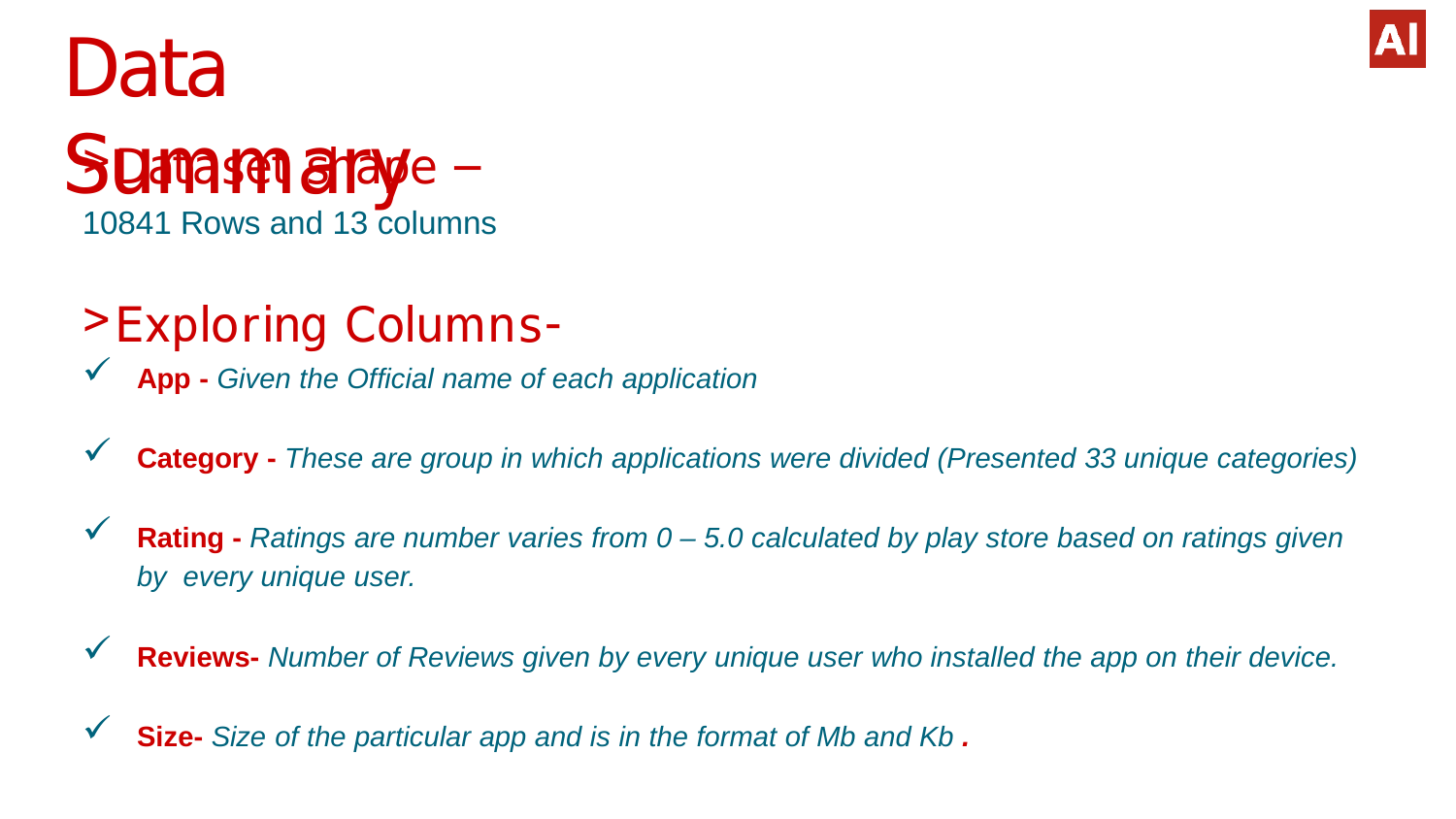

# Data Summary
Dataset shape –
10841 Rows and 13 columns

Exploring Columns-
App - Given the Official name of each application

Category - These are group in which applications were divided (Presented 33 unique categories)

Rating - Ratings are number varies from 0 – 5.0 calculated by play store based on ratings given by  every unique user.

Reviews- Number of Reviews given by every unique user who installed the app on their device.

Size- Size of the particular app and is in the format of Mb and Kb .